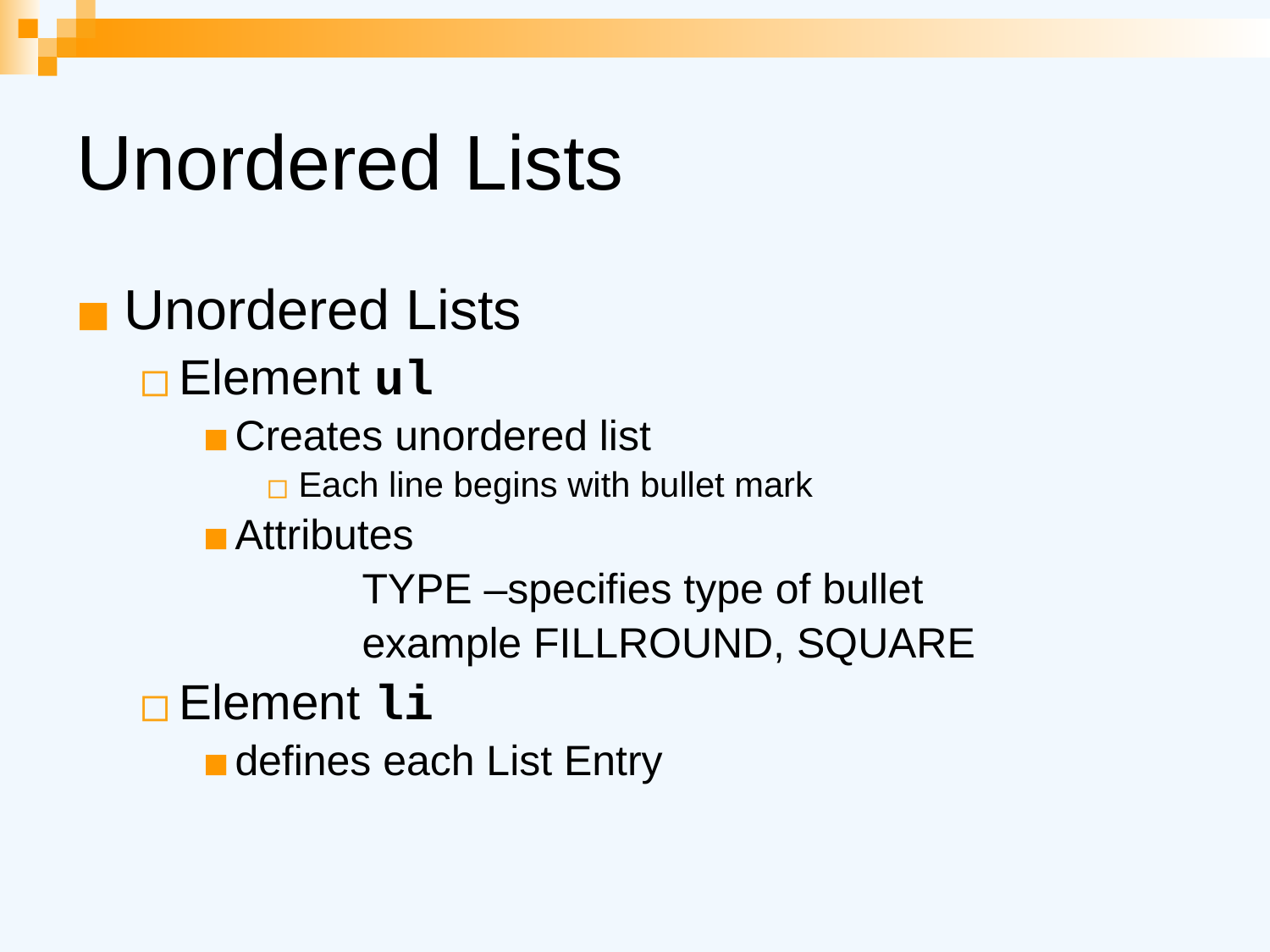

# Unordered Lists
Unordered Lists
Element ul
Creates unordered list
Each line begins with bullet mark
Attributes
		TYPE –specifies type of bullet
		example FILLROUND, SQUARE
Element li
defines each List Entry